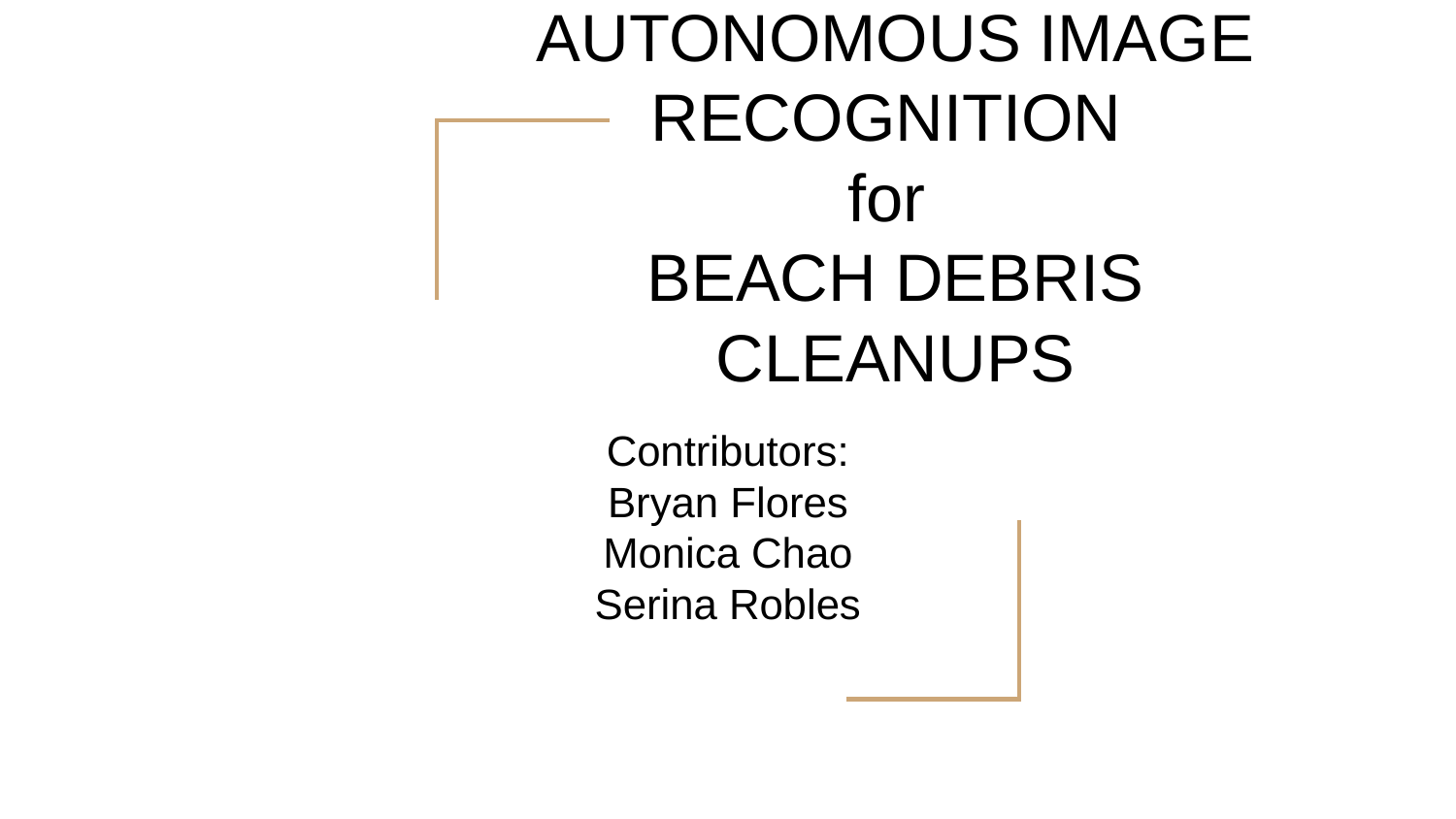

# AUTONOMOUS IMAGE RECOGNITION
for
BEACH DEBRIS CLEANUPS
Contributors:
Bryan Flores
Monica Chao
Serina Robles